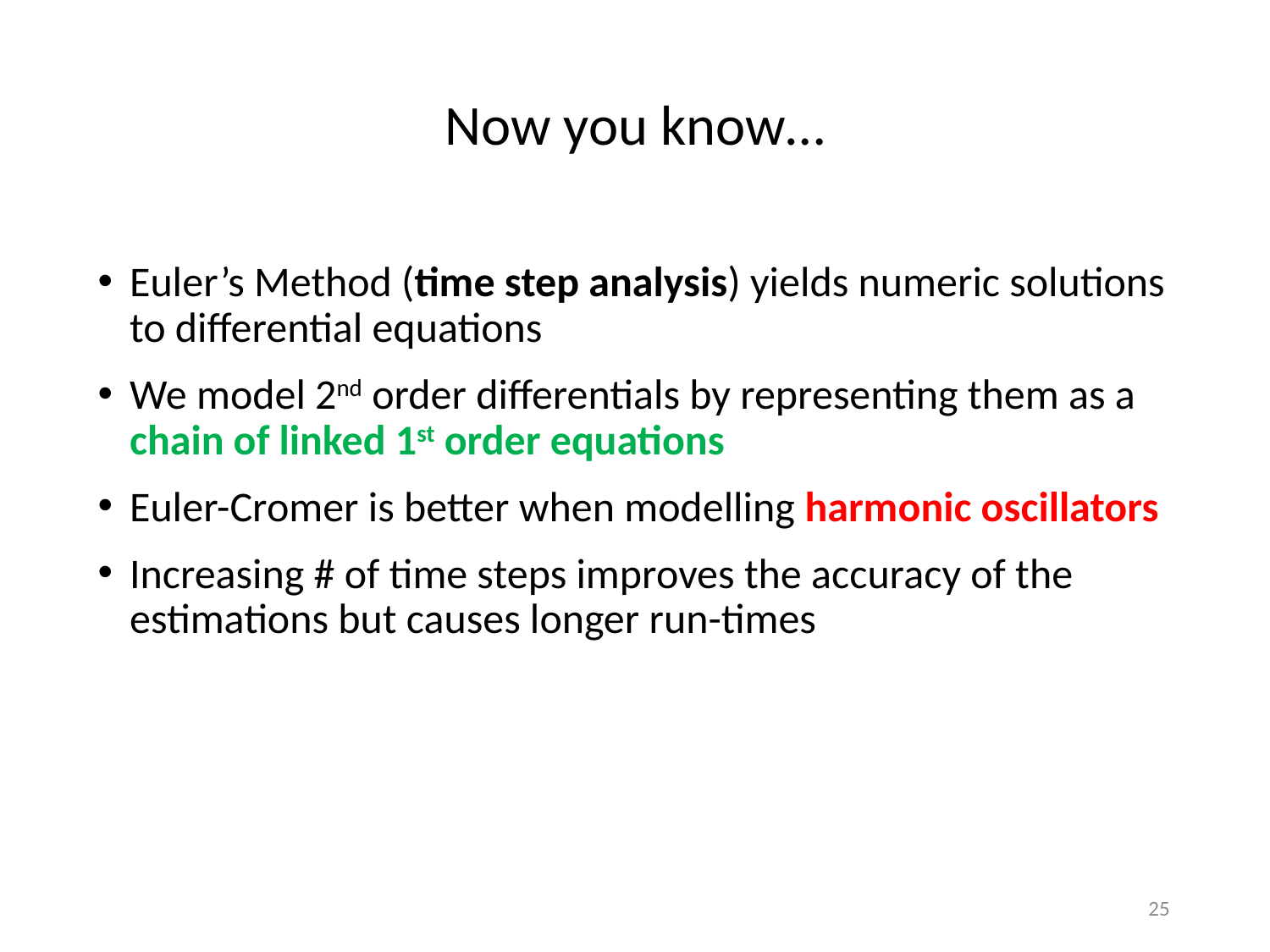

# Now you know…
Euler’s Method (time step analysis) yields numeric solutions to differential equations
We model 2nd order differentials by representing them as a chain of linked 1st order equations
Euler-Cromer is better when modelling harmonic oscillators
Increasing # of time steps improves the accuracy of the estimations but causes longer run-times

25